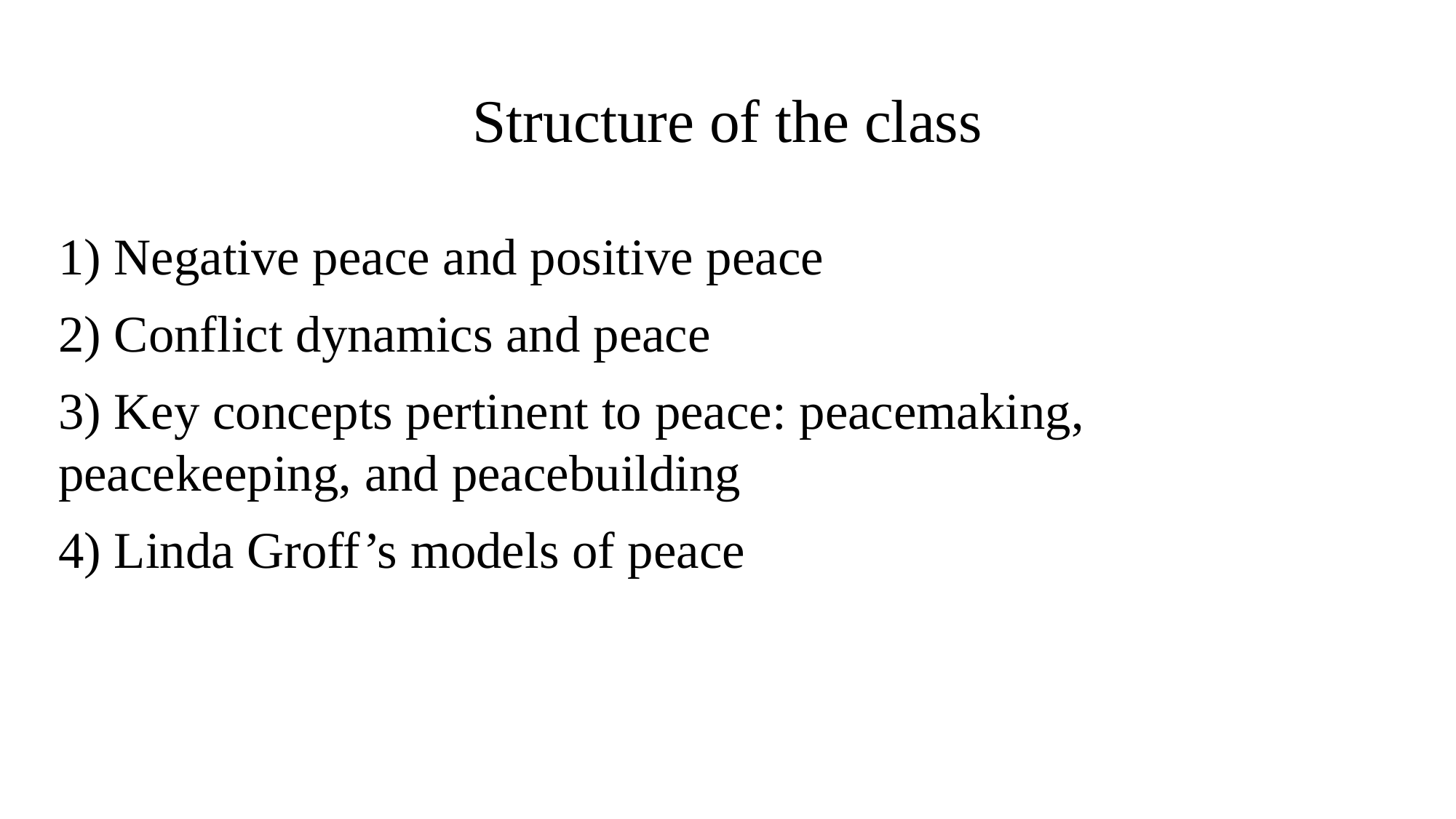

# Structure of the class
1) Negative peace and positive peace
2) Conflict dynamics and peace
3) Key concepts pertinent to peace: peacemaking, peacekeeping, and peacebuilding
4) Linda Groff’s models of peace